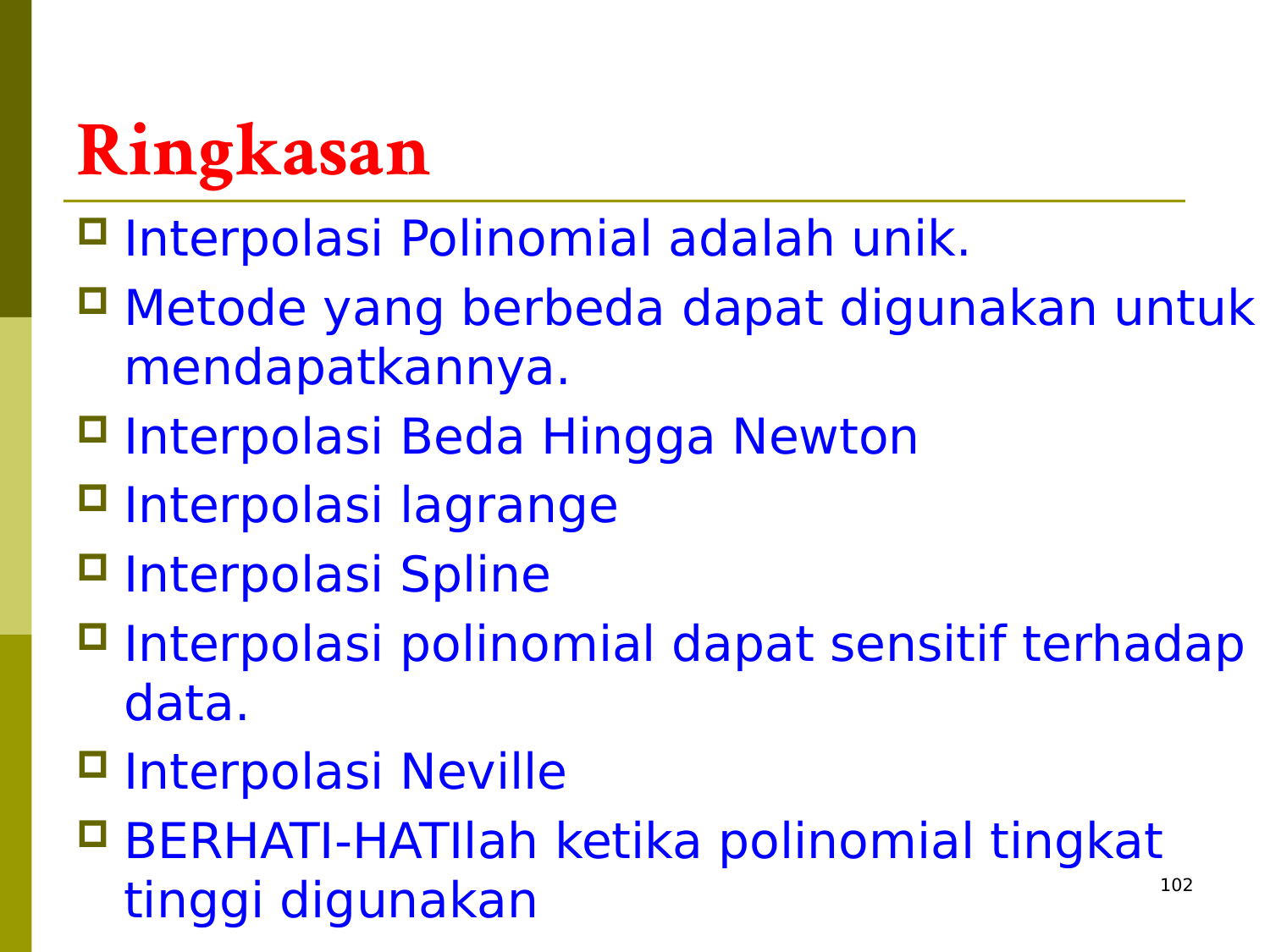

# Ringkasan
Interpolasi Polinomial adalah unik.
Metode yang berbeda dapat digunakan untuk mendapatkannya.
Interpolasi Beda Hingga Newton
Interpolasi lagrange
Interpolasi Spline
Interpolasi polinomial dapat sensitif terhadap data.
Interpolasi Neville
BERHATI-HATIlah ketika polinomial tingkat tinggi digunakan

102